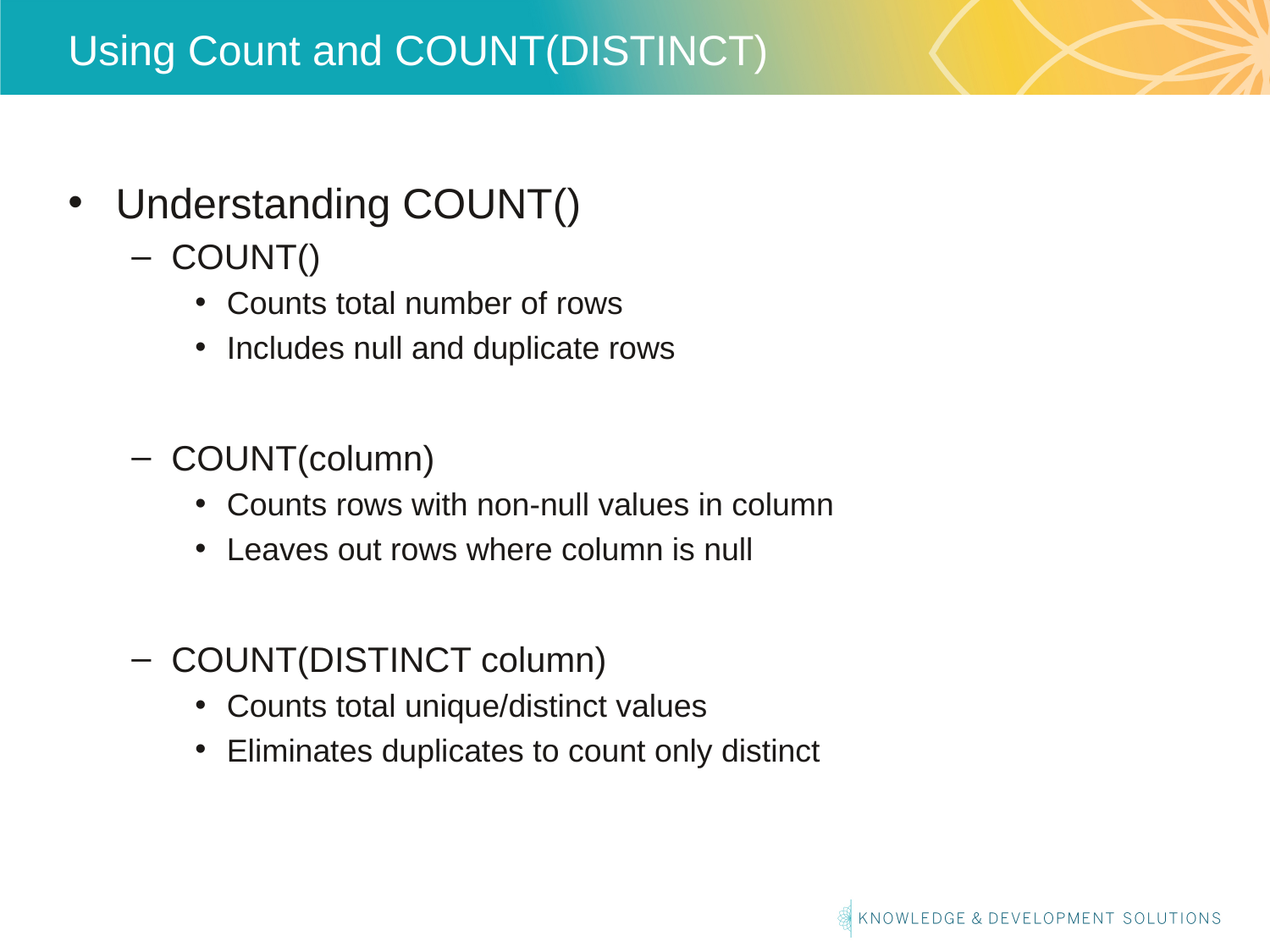

# Using Count and COUNT(DISTINCT)
Understanding COUNT()
COUNT()
Counts total number of rows
Includes null and duplicate rows

COUNT(column)
Counts rows with non-null values in column
Leaves out rows where column is null

COUNT(DISTINCT column)
Counts total unique/distinct values
Eliminates duplicates to count only distinct